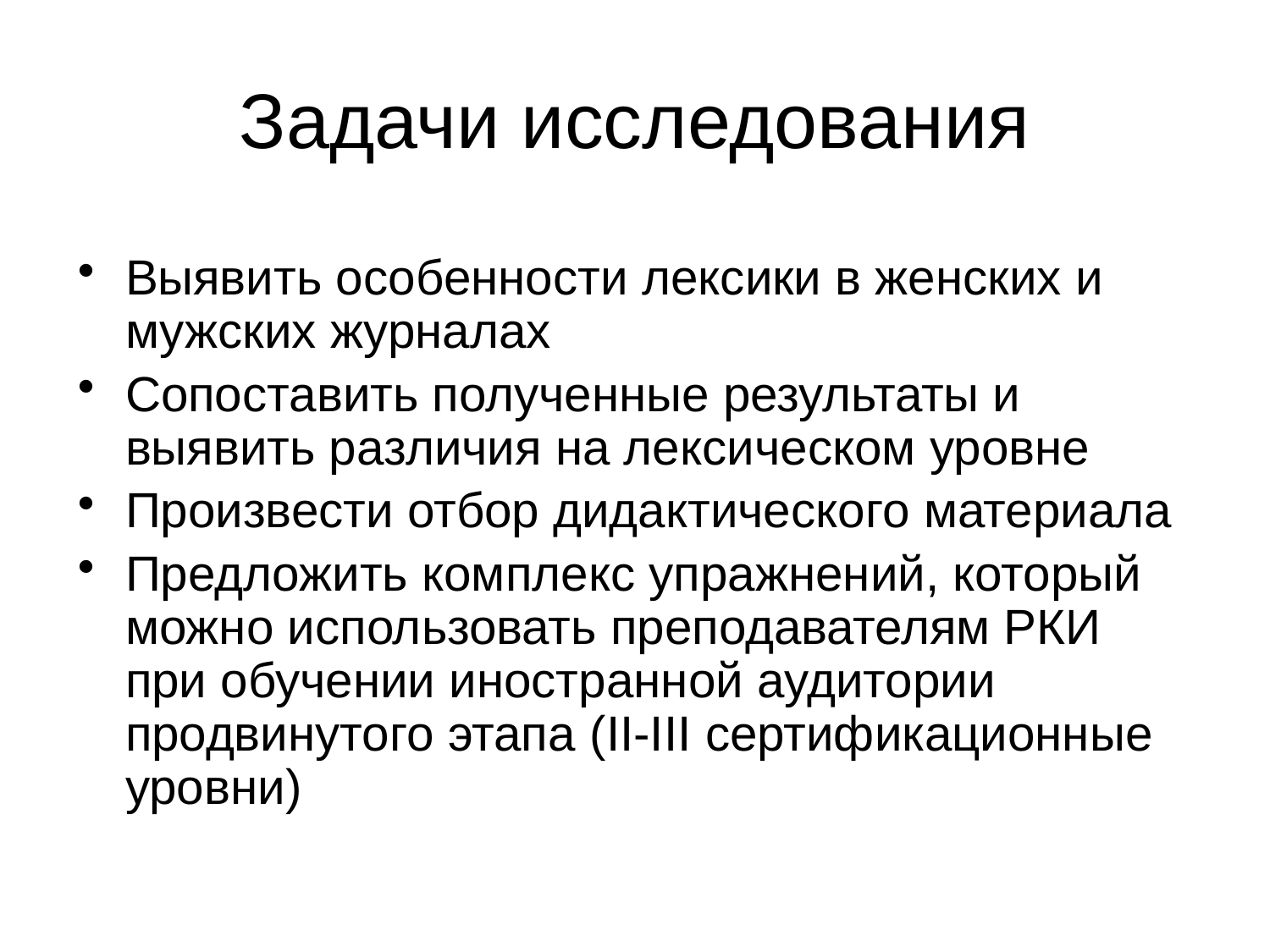

# Задачи исследования
Выявить особенности лексики в женских и мужских журналах
Сопоставить полученные результаты и выявить различия на лексическом уровне
Произвести отбор дидактического материала
Предложить комплекс упражнений, который можно использовать преподавателям РКИ при обучении иностранной аудитории продвинутого этапа (II-III сертификационные уровни)